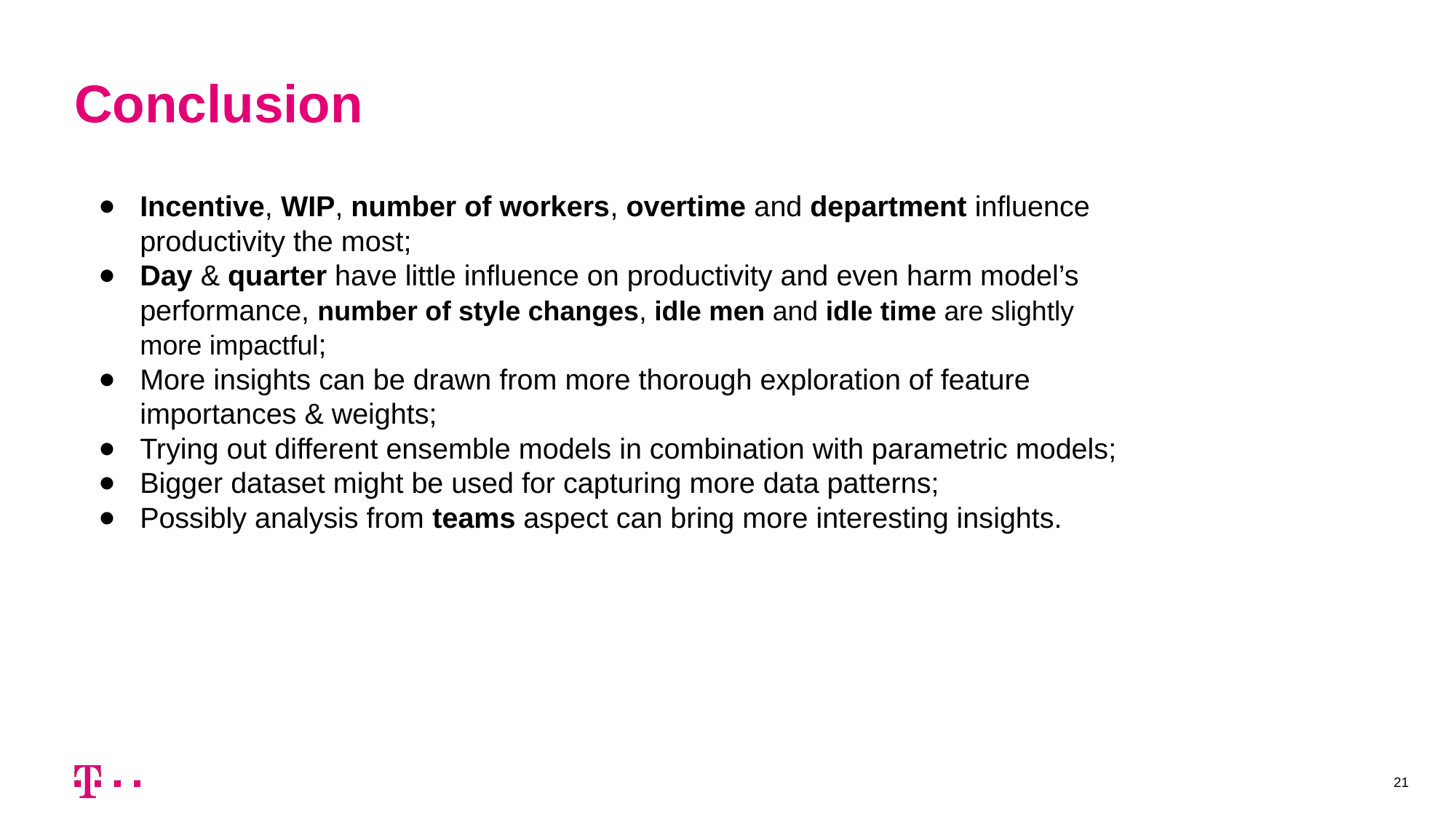

Conclusion
Incentive, WIP, number of workers, overtime and department influence productivity the most;
Day & quarter have little influence on productivity and even harm model’s performance, number of style changes, idle men and idle time are slightly more impactful;
More insights can be drawn from more thorough exploration of feature importances & weights;
Trying out different ensemble models in combination with parametric models;
Bigger dataset might be used for capturing more data patterns;
Possibly analysis from teams aspect can bring more interesting insights.
21